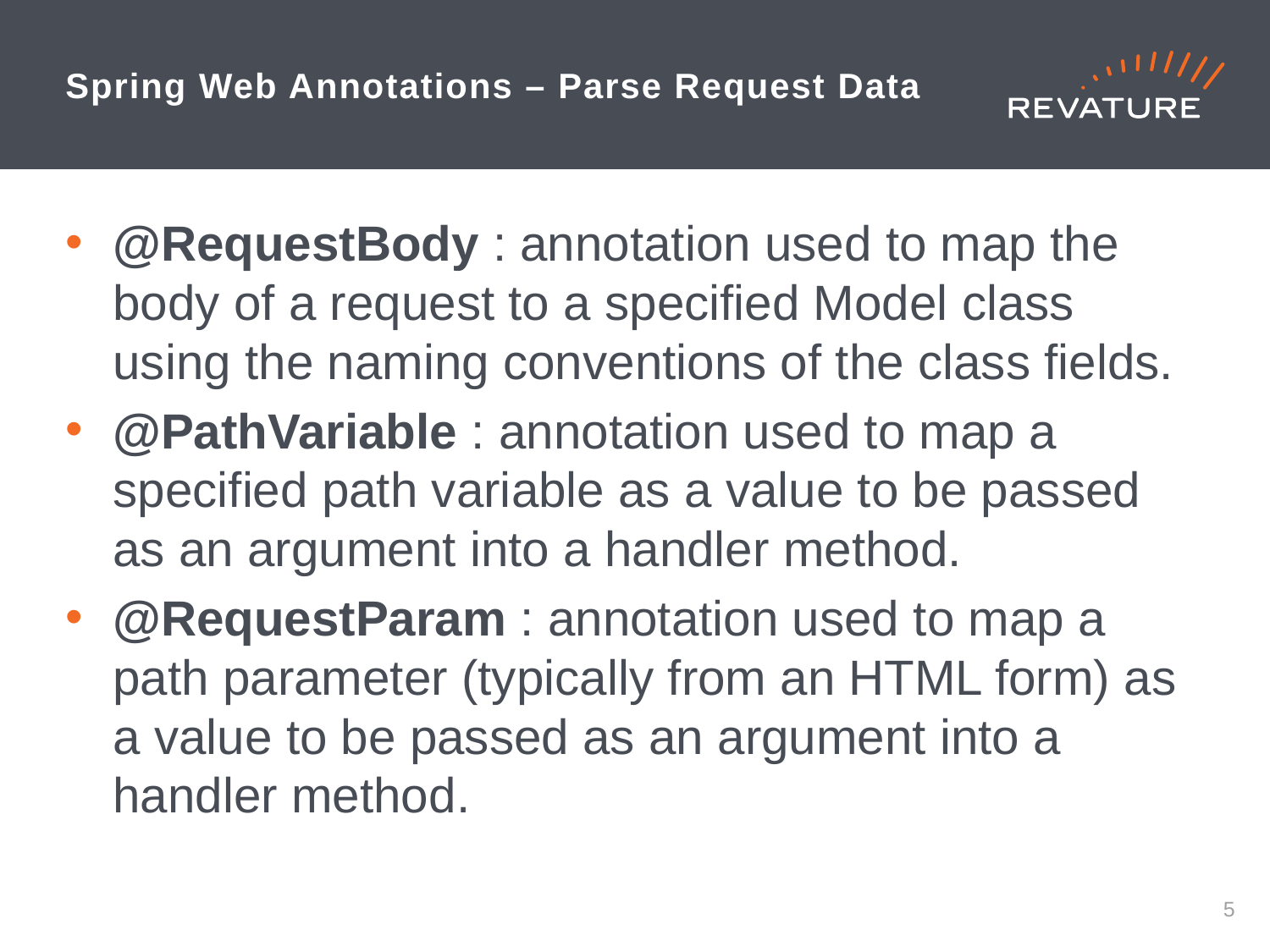

# Spring Web Annotations – Parse Request Data
@RequestBody : annotation used to map the body of a request to a specified Model class using the naming conventions of the class fields.
@PathVariable : annotation used to map a specified path variable as a value to be passed as an argument into a handler method.
@RequestParam : annotation used to map a path parameter (typically from an HTML form) as a value to be passed as an argument into a handler method.

5